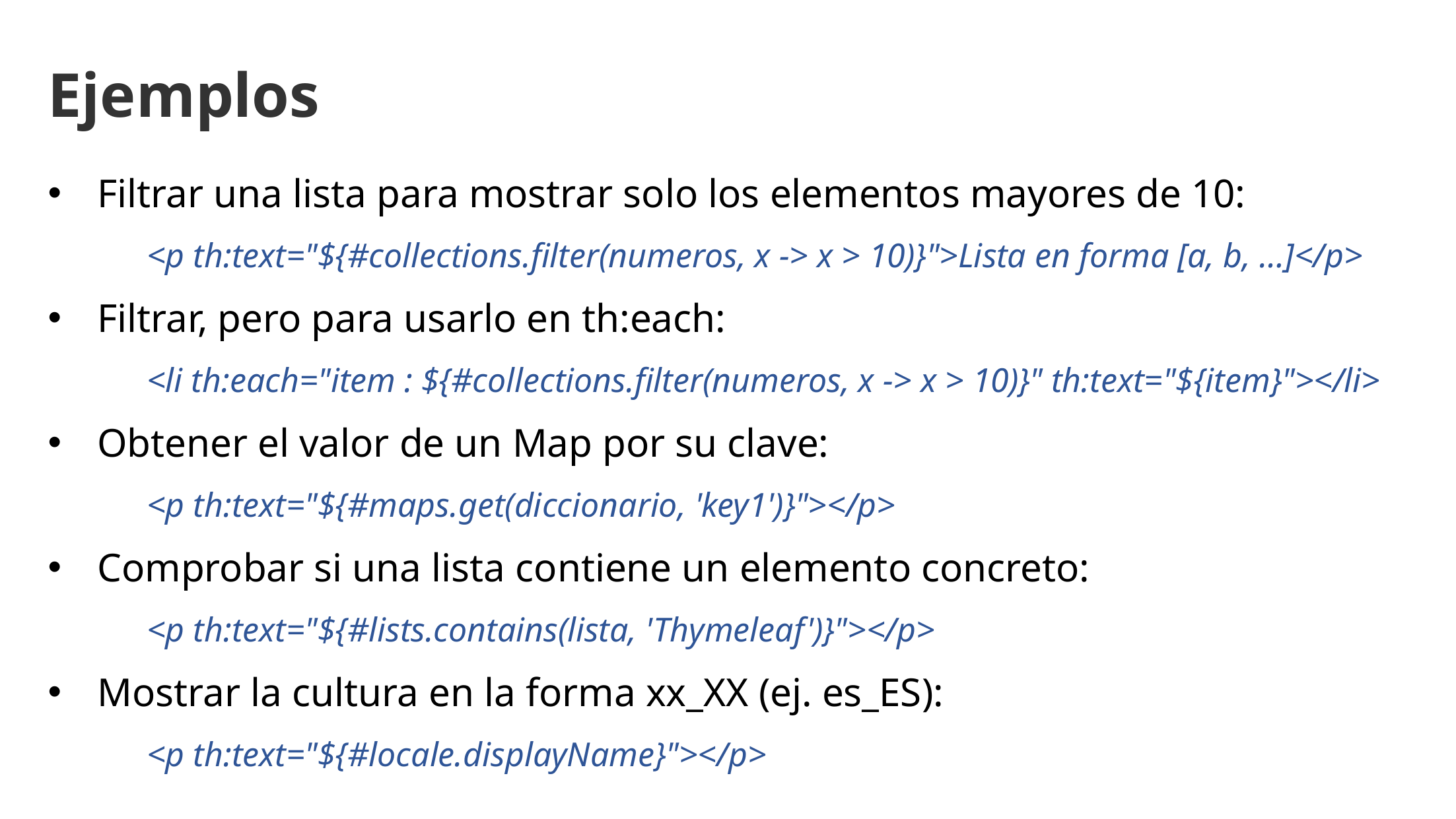

Ejemplos
Filtrar una lista para mostrar solo los elementos mayores de 10:
	<p th:text="${#collections.filter(numeros, x -> x > 10)}">Lista en forma [a, b, …]</p>
Filtrar, pero para usarlo en th:each:
	<li th:each="item : ${#collections.filter(numeros, x -> x > 10)}" th:text="${item}"></li>
Obtener el valor de un Map por su clave:
	<p th:text="${#maps.get(diccionario, 'key1')}"></p>
Comprobar si una lista contiene un elemento concreto:
	<p th:text="${#lists.contains(lista, 'Thymeleaf')}"></p>
Mostrar la cultura en la forma xx_XX (ej. es_ES):
	<p th:text="${#locale.displayName}"></p>